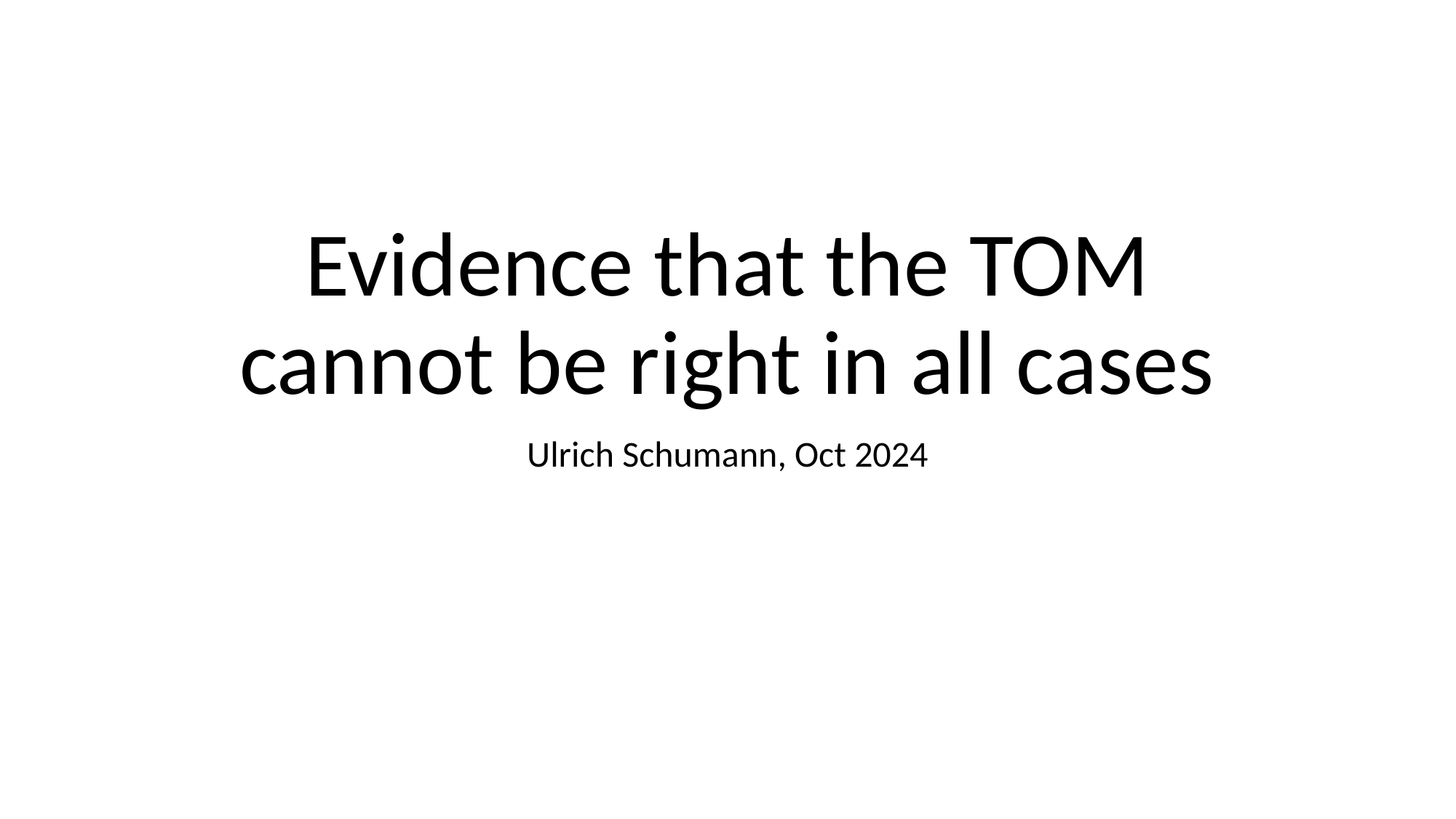

# Evidence that the TOM cannot be right in all cases
Ulrich Schumann, Oct 2024